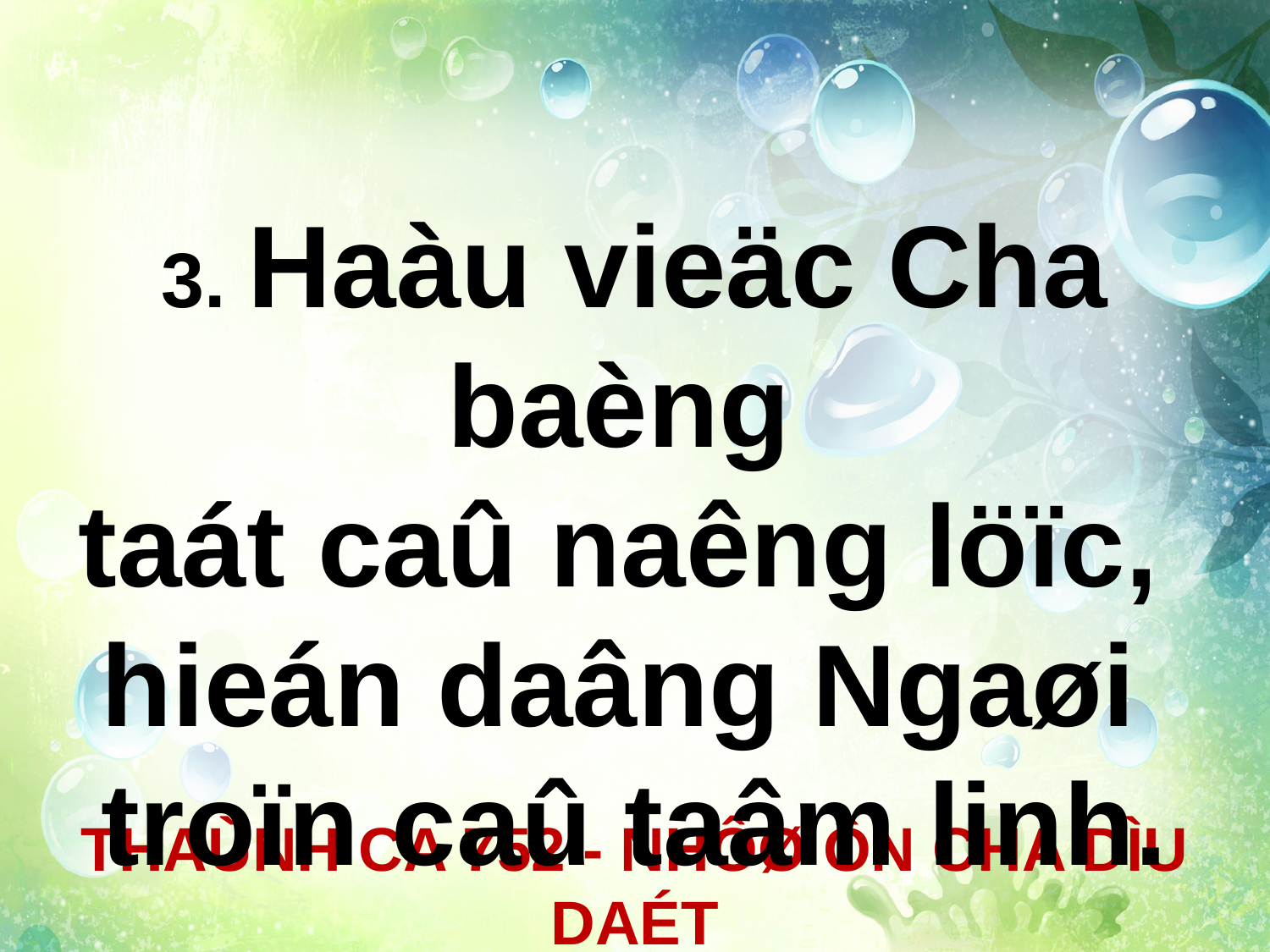

3. Haàu vieäc Cha baèng
taát caû naêng löïc,
hieán daâng Ngaøi
troïn caû taâm linh.
THAÙNH CA 752 - NHÔØ ÔN CHA DÌU DAÉT